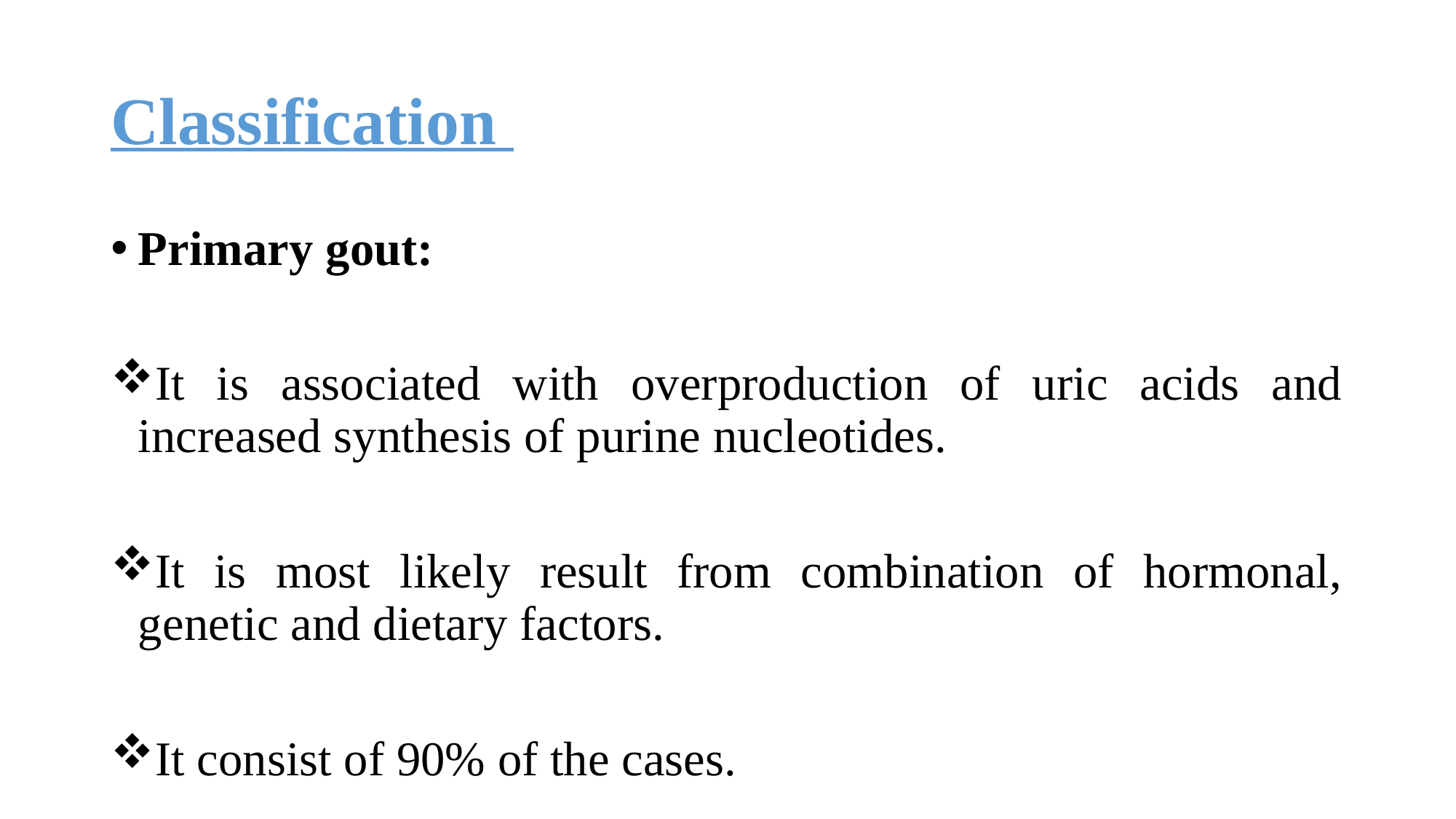

# Classification
Primary gout:

It is associated with overproduction of uric acids and increased synthesis of purine nucleotides.

It is most likely result from combination of hormonal, genetic and dietary factors.

It consist of 90% of the cases.